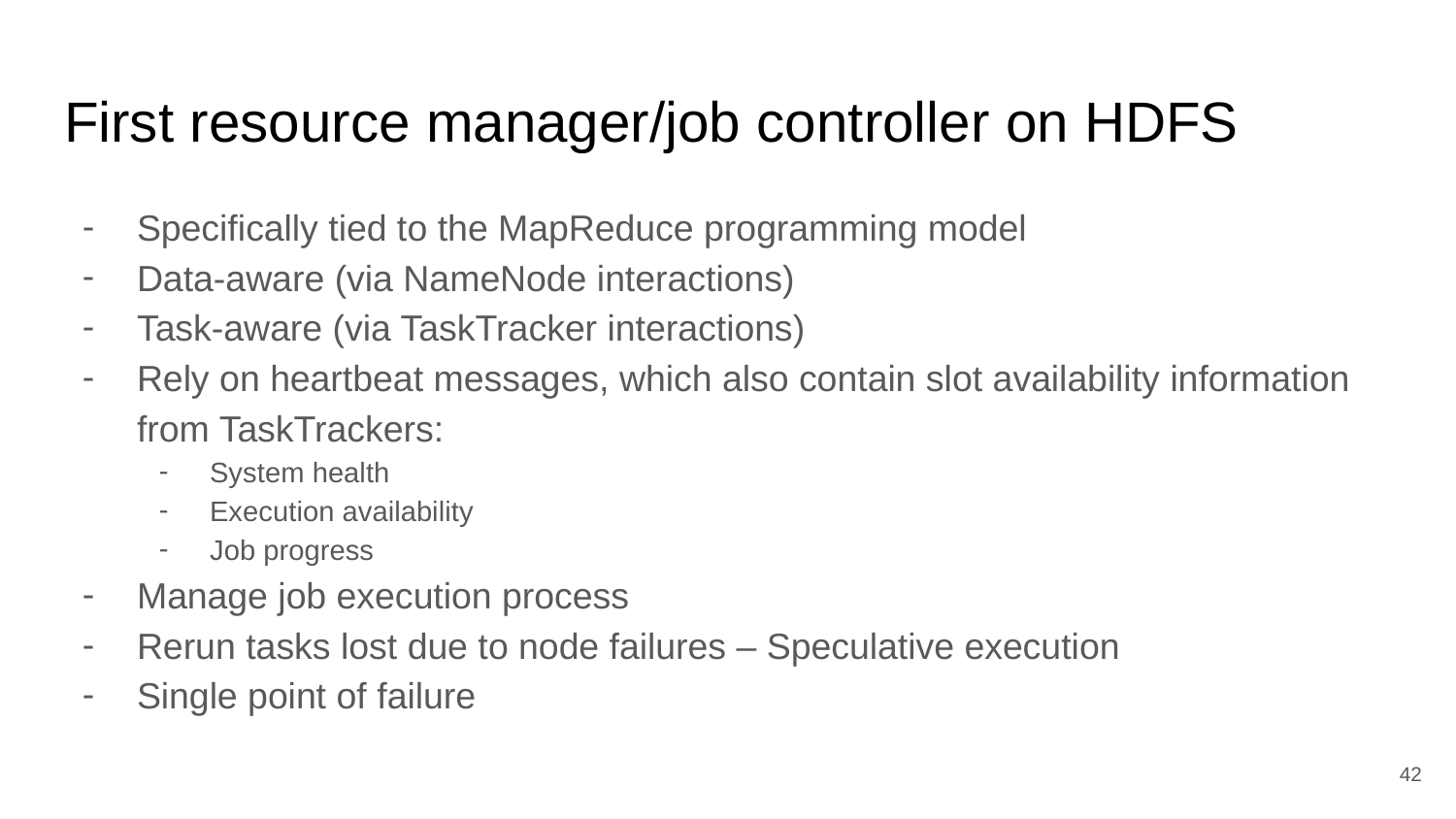

# First resource manager/job controller on HDFS
Specifically tied to the MapReduce programming model
Data-aware (via NameNode interactions)
Task-aware (via TaskTracker interactions)
Rely on heartbeat messages, which also contain slot availability information from TaskTrackers:
System health
Execution availability
Job progress
Manage job execution process
Rerun tasks lost due to node failures – Speculative execution
Single point of failure

42